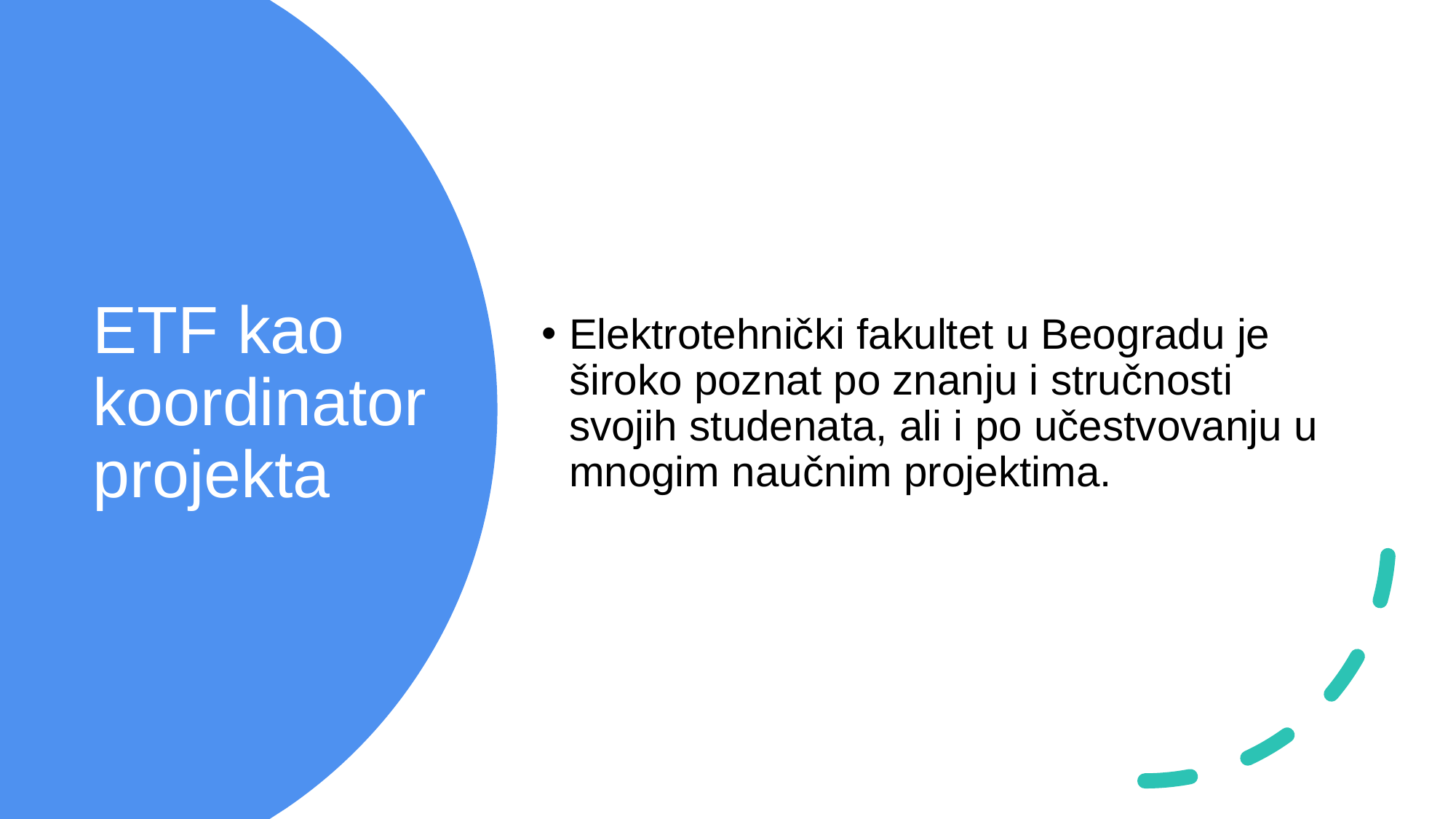

Elektrotehnički fakultet u Beogradu je široko poznat po znanju i stručnosti svojih studenata, ali i po učestvovanju u mnogim naučnim projektima.
# ETF kao koordinator projekta